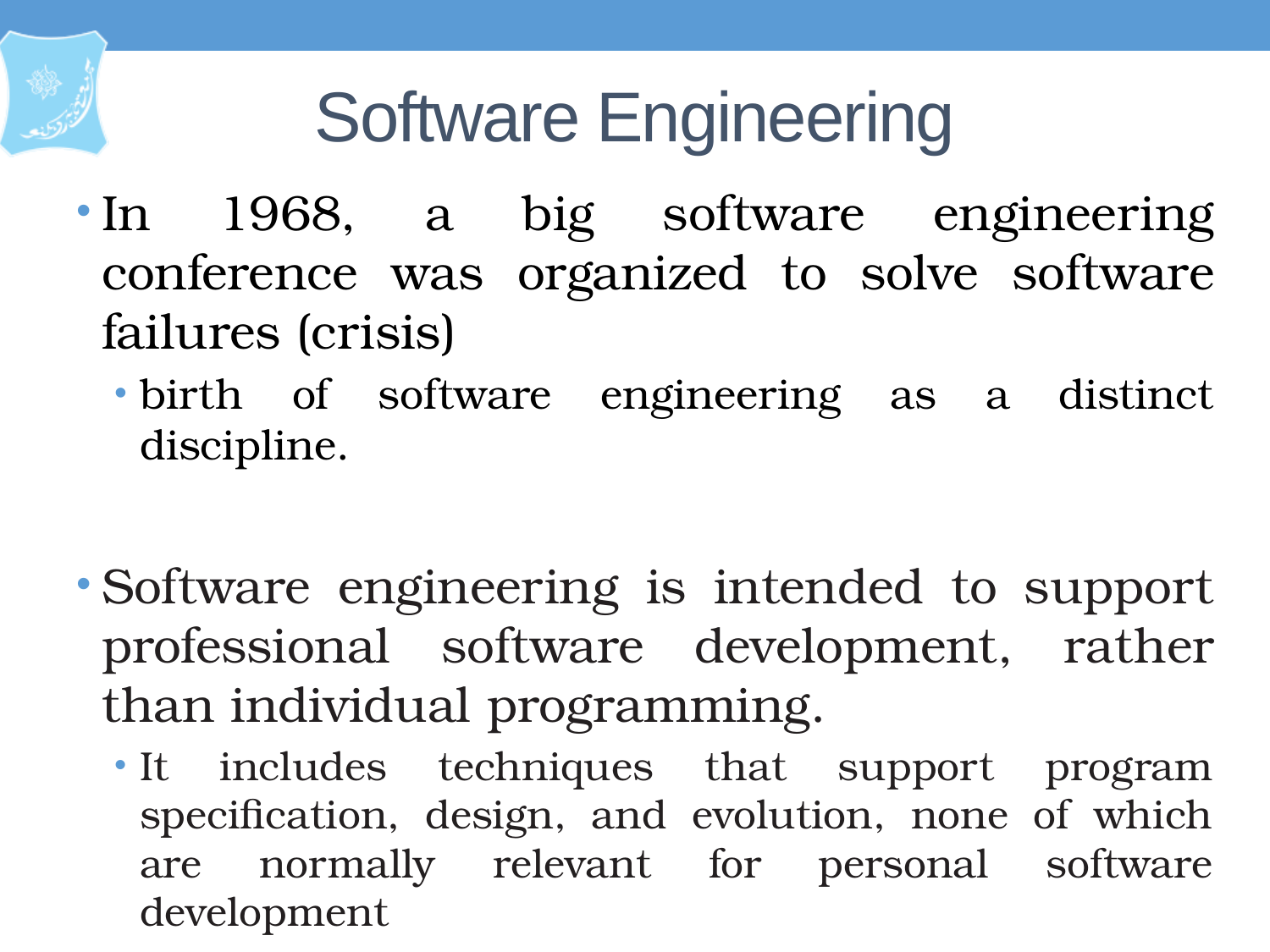

# Software Engineering
In 1968, a big software engineering conference was organized to solve software failures (crisis)
birth of software engineering as a distinct discipline.

Software engineering is intended to support professional software development, rather than individual programming.
It includes techniques that support program specification, design, and evolution, none of which are normally relevant for personal software development